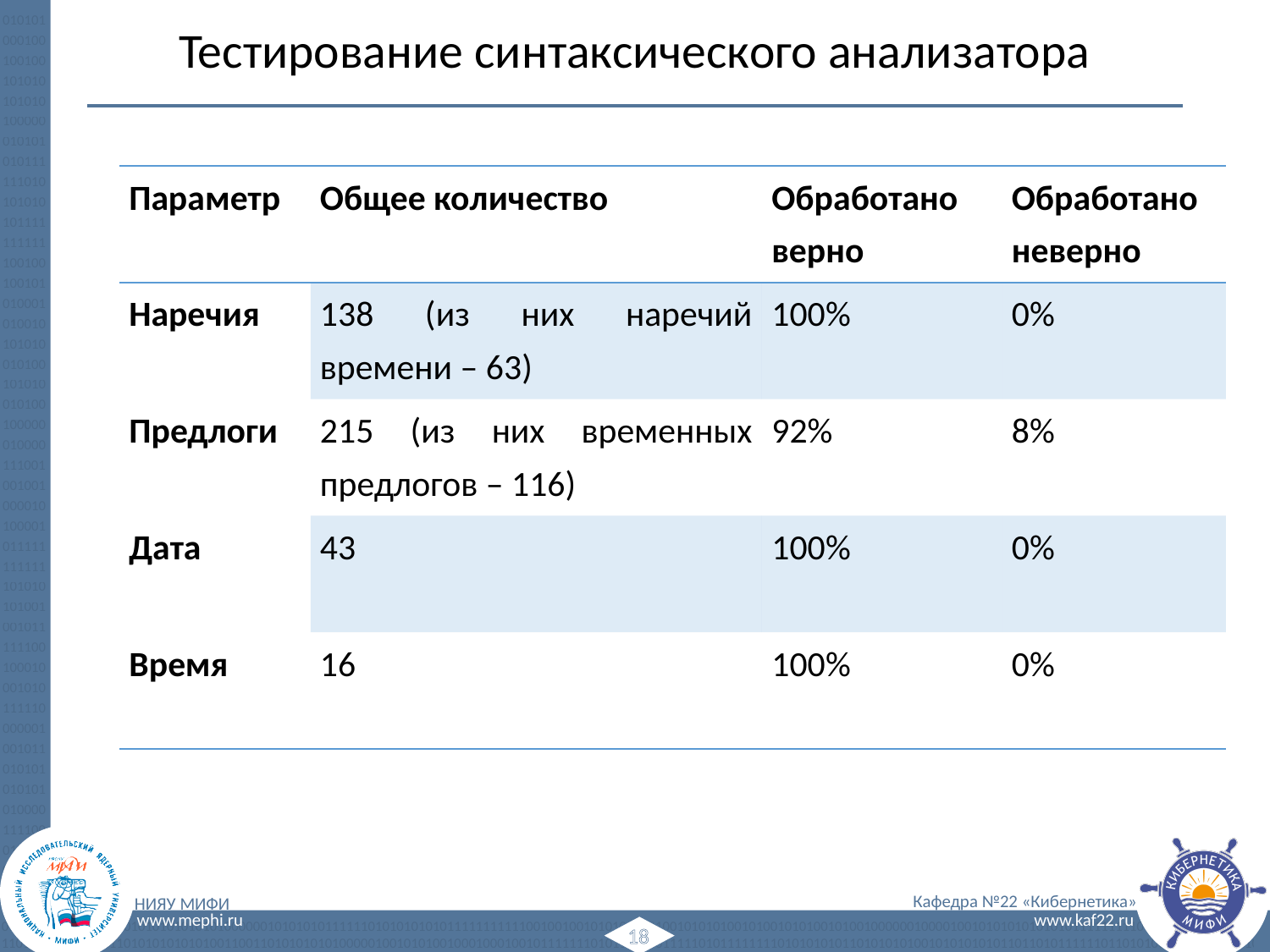

# Тестирование синтаксического анализатора
| Параметр | Общее количество | Обработано верно | Обработано неверно |
| --- | --- | --- | --- |
| Наречия | 138 (из них наречий времени – 63) | 100% | 0% |
| Предлоги | 215 (из них временных предлогов – 116) | 92% | 8% |
| Дата | 43 | 100% | 0% |
| Время | 16 | 100% | 0% |
18